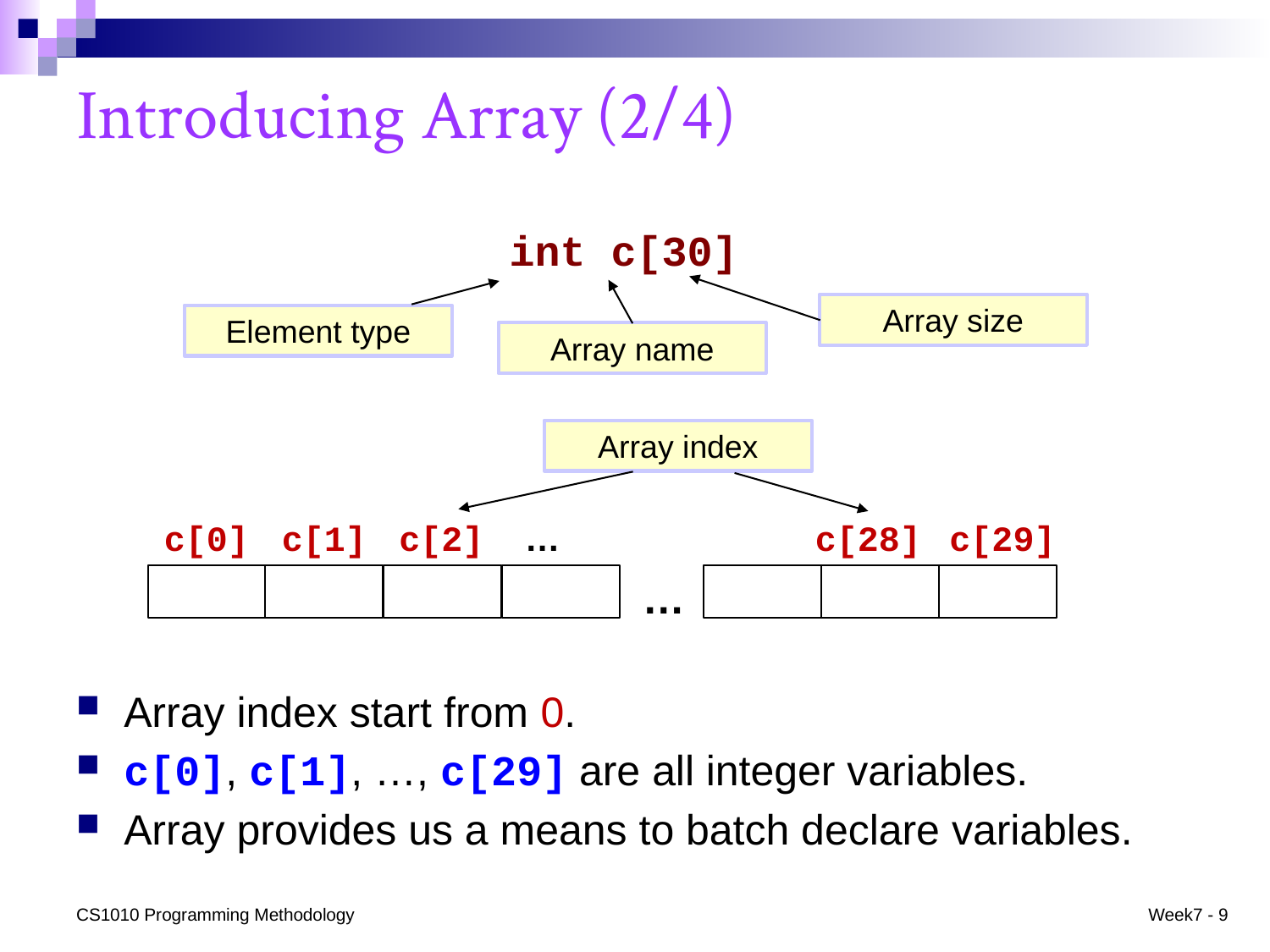

# Introducing Array (2/4)
int c[30]
Array size
Array name
Element type
Array index
c[0]
c[1]
c[2]
…
c[28]
c[29]

…

Array index start from 0.
c[0], c[1], …, c[29] are all integer variables.
Array provides us a means to batch declare variables.
CS1010 Programming Methodology
Week7 - 9